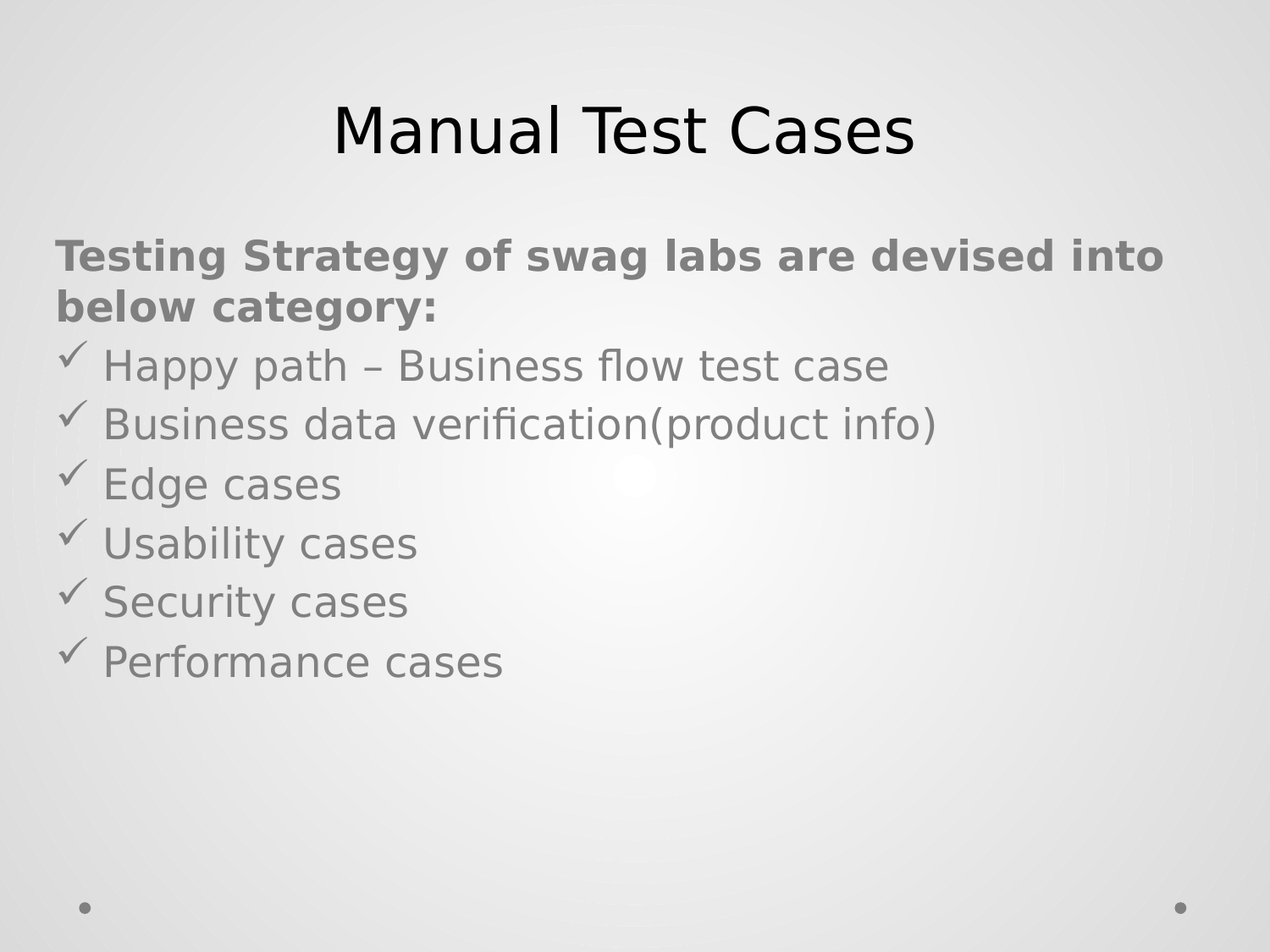

# Manual Test Cases
Testing Strategy of swag labs are devised into below category:
Happy path – Business flow test case
Business data verification(product info)
Edge cases
Usability cases
Security cases
Performance cases